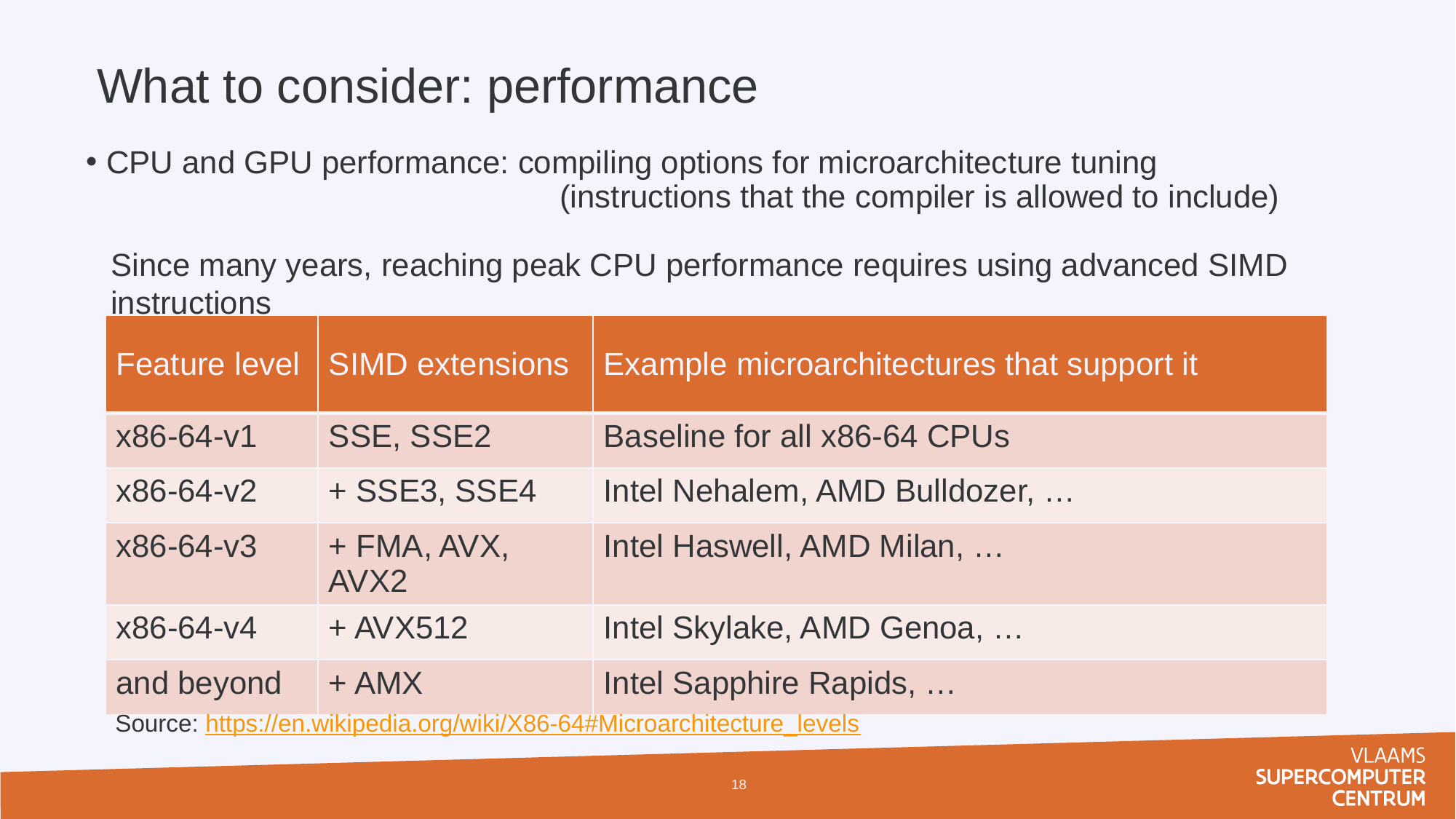

What to consider: performance
CPU and GPU performance: compiling options for microarchitecture tuning
                                                   (instructions that the compiler is allowed to include)

Since many years, reaching peak CPU performance requires using advanced SIMD instructions
| Feature level | SIMD extensions | Example microarchitectures that support it |
| --- | --- | --- |
| x86-64-v1 | SSE, SSE2 | Baseline for all x86-64 CPUs |
| x86-64-v2 | + SSE3, SSE4 | Intel Nehalem, AMD Bulldozer, … |
| x86-64-v3 | + FMA, AVX, AVX2 | Intel Haswell, AMD Milan, … |
| x86-64-v4 | + AVX512 | Intel Skylake, AMD Genoa, … |
| and beyond | + AMX | Intel Sapphire Rapids, … |
Source: https://en.wikipedia.org/wiki/X86-64#Microarchitecture_levels
18